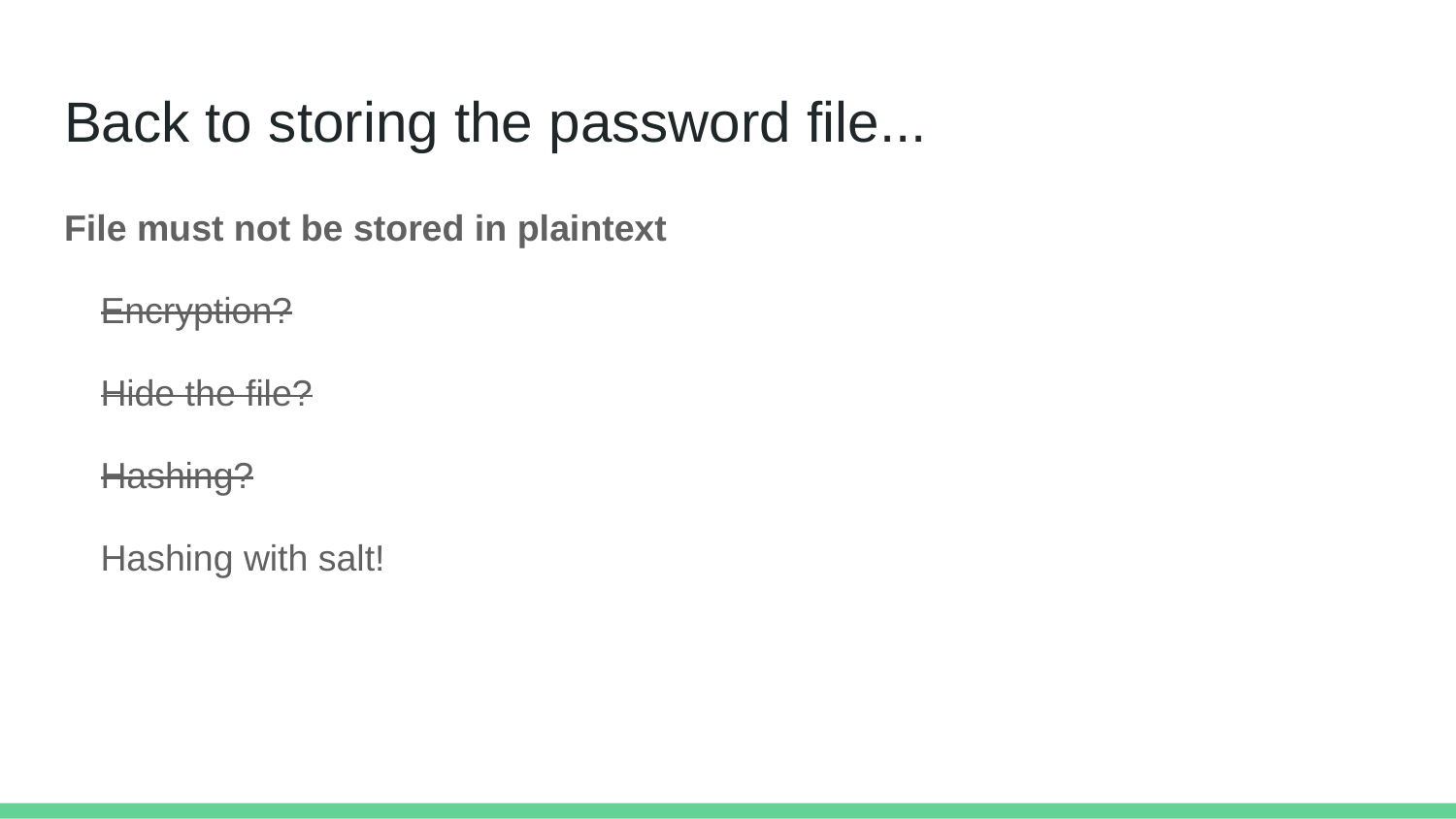

# Back to storing the password file...
File must not be stored in plaintext
Encryption?
Hide the file?
Hashing?
Hashing with salt!